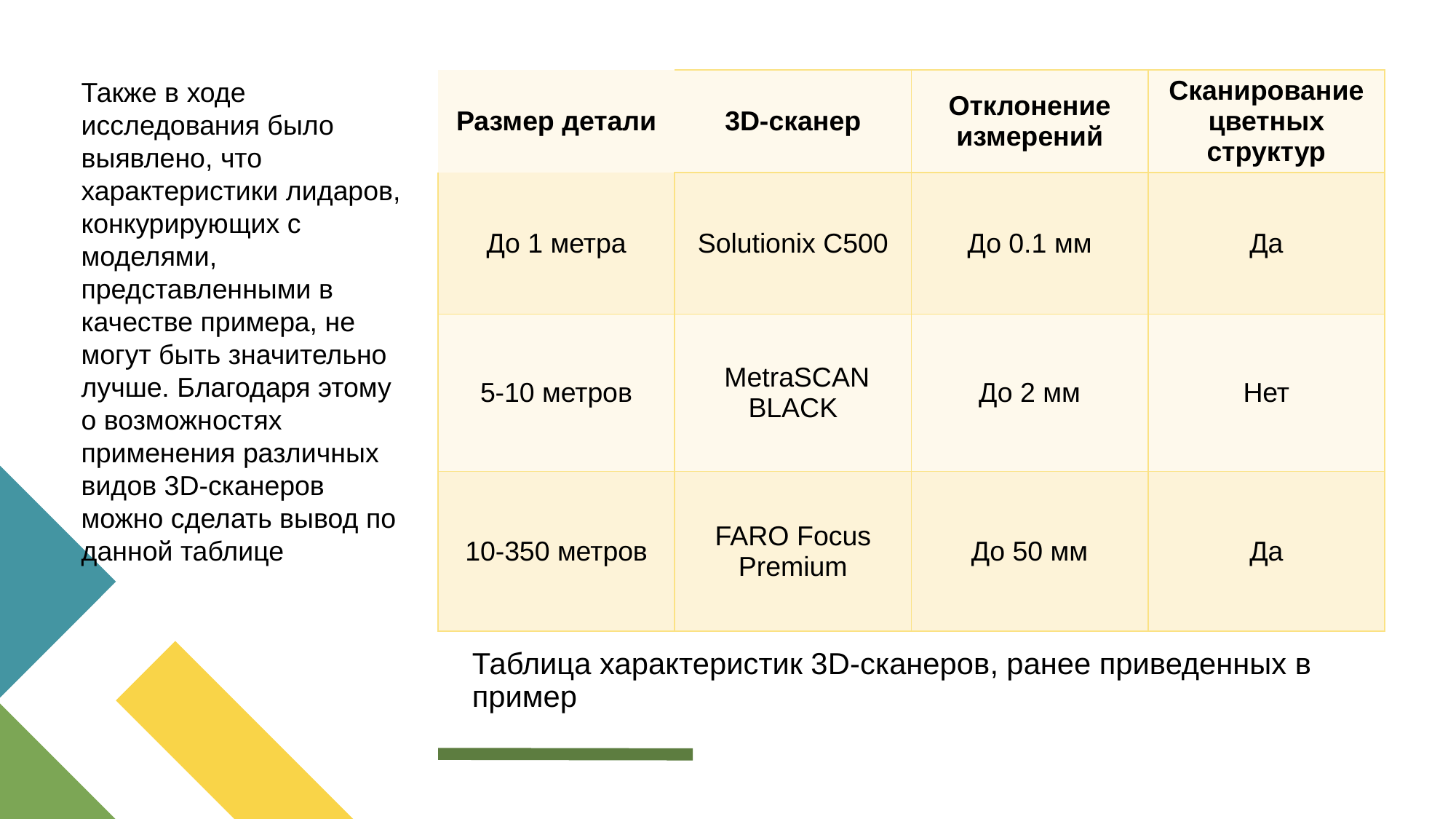

Также в ходе исследования было выявлено, что характеристики лидаров, конкурирующих с моделями, представленными в качестве примера, не могут быть значительно лучше. Благодаря этому о возможностях применения различных видов 3D-сканеров можно сделать вывод по данной таблице
| Размер детали | 3D-сканер | Отклонение измерений | Сканирование цветных структур |
| --- | --- | --- | --- |
| До 1 метра | Solutionix C500 | До 0.1 мм | Да |
| 5-10 метров | MetraSCAN BLACK | До 2 мм | Нет |
| 10-350 метров | FARO Focus Premium | До 50 мм | Да |
Таблица характеристик 3D-сканеров, ранее приведенных в пример